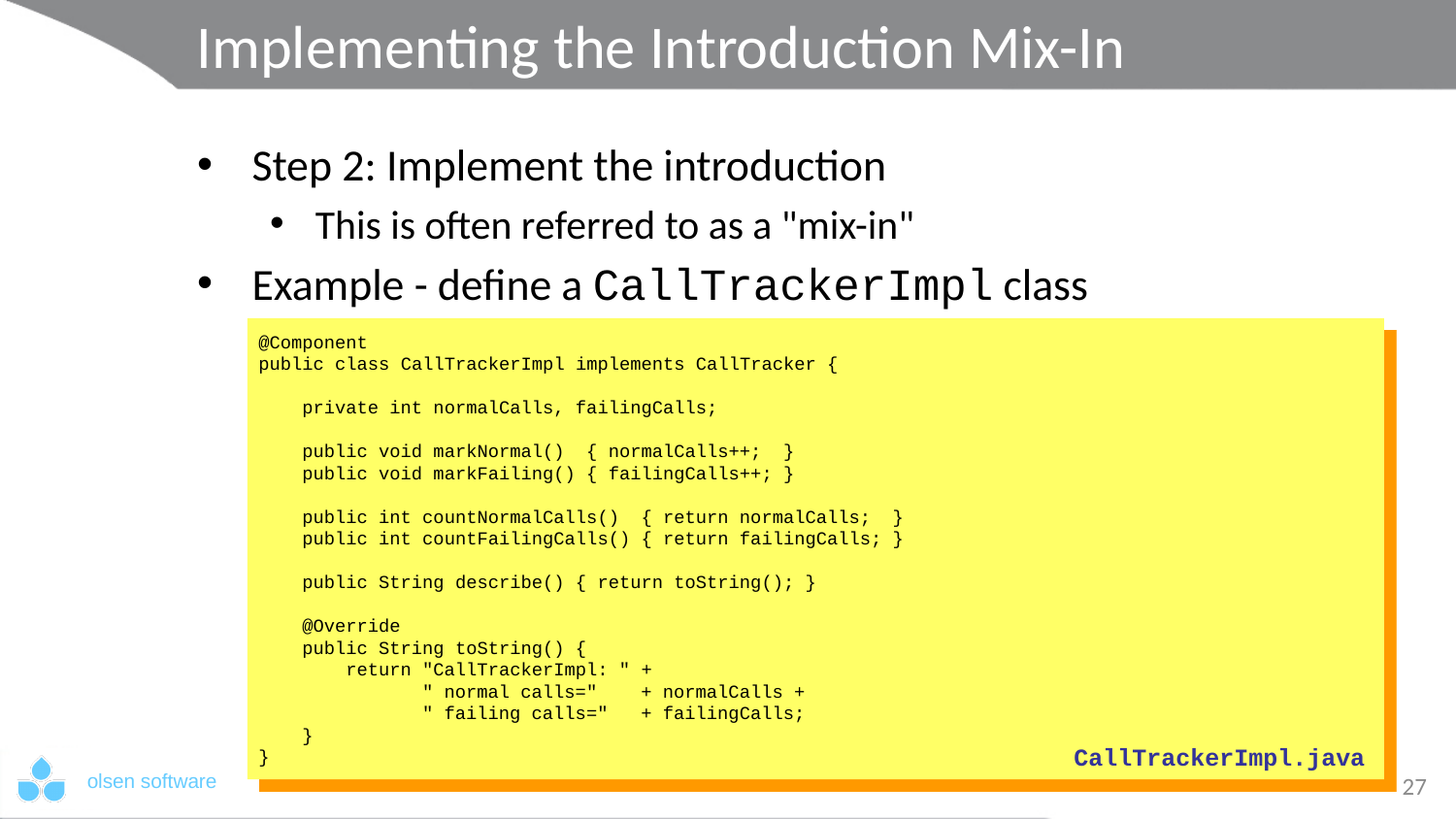

# Implementing the Introduction Mix-In
Step 2: Implement the introduction
This is often referred to as a "mix-in"
Example - define a CallTrackerImpl class
@Component
public class CallTrackerImpl implements CallTracker {

    private int normalCalls, failingCalls;

    public void markNormal()  { normalCalls++;  }
    public void markFailing() { failingCalls++; }

    public int countNormalCalls()  { return normalCalls;  }
    public int countFailingCalls() { return failingCalls; }

    public String describe() { return toString(); }

    @Override
    public String toString() {
        return "CallTrackerImpl: " +
               " normal calls="    + normalCalls +
               " failing calls="   + failingCalls;
    }
}
CallTrackerImpl.java
27